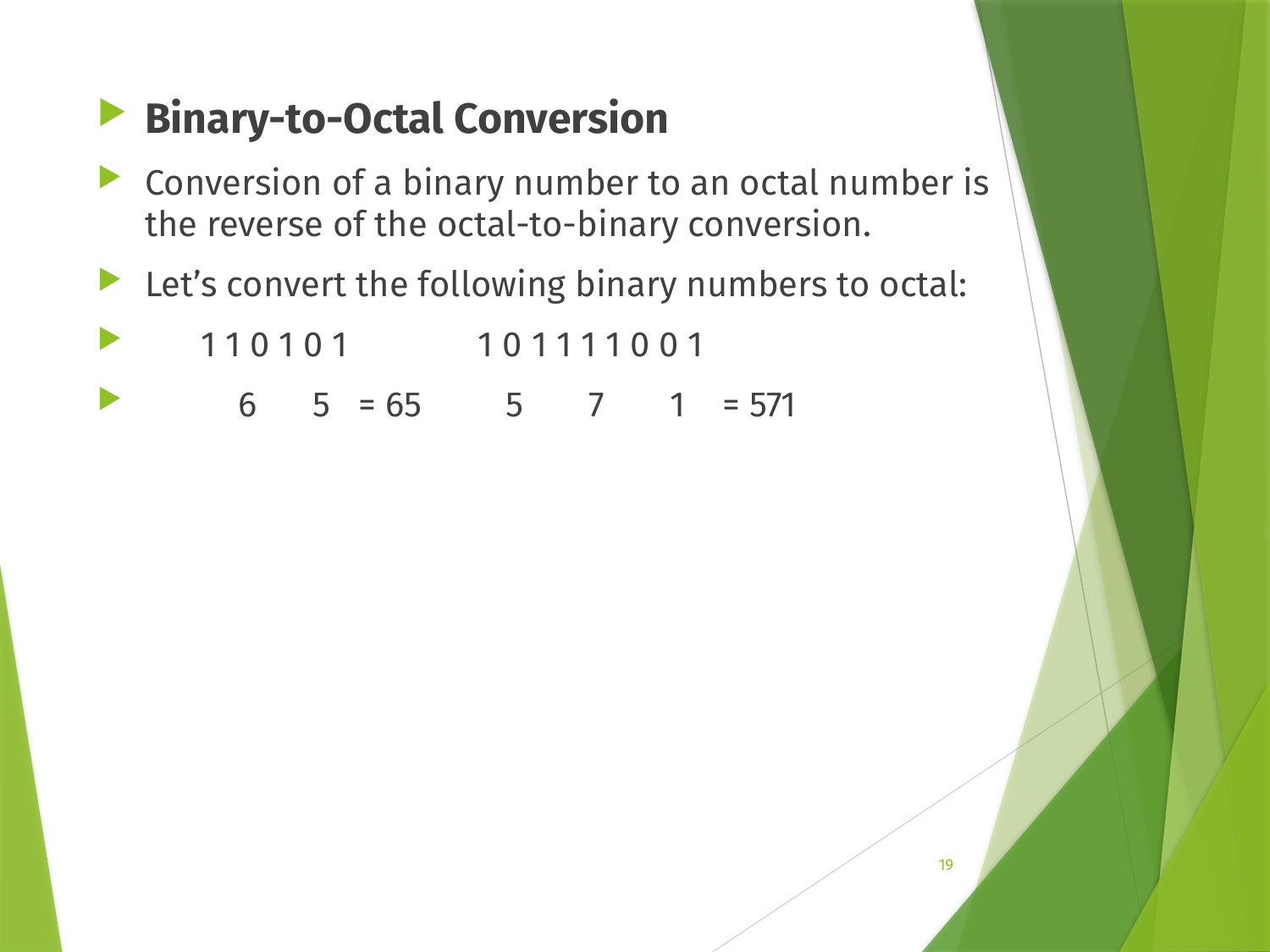

Binary-to-Octal Conversion
Conversion of a binary number to an octal number is the reverse of the octal-to-binary conversion.
Let’s convert the following binary numbers to octal:
      1 1 0 1 0 1              1 0 1 1 1 1 0 0 1
          6      5   = 65         5       7       1    = 571
19